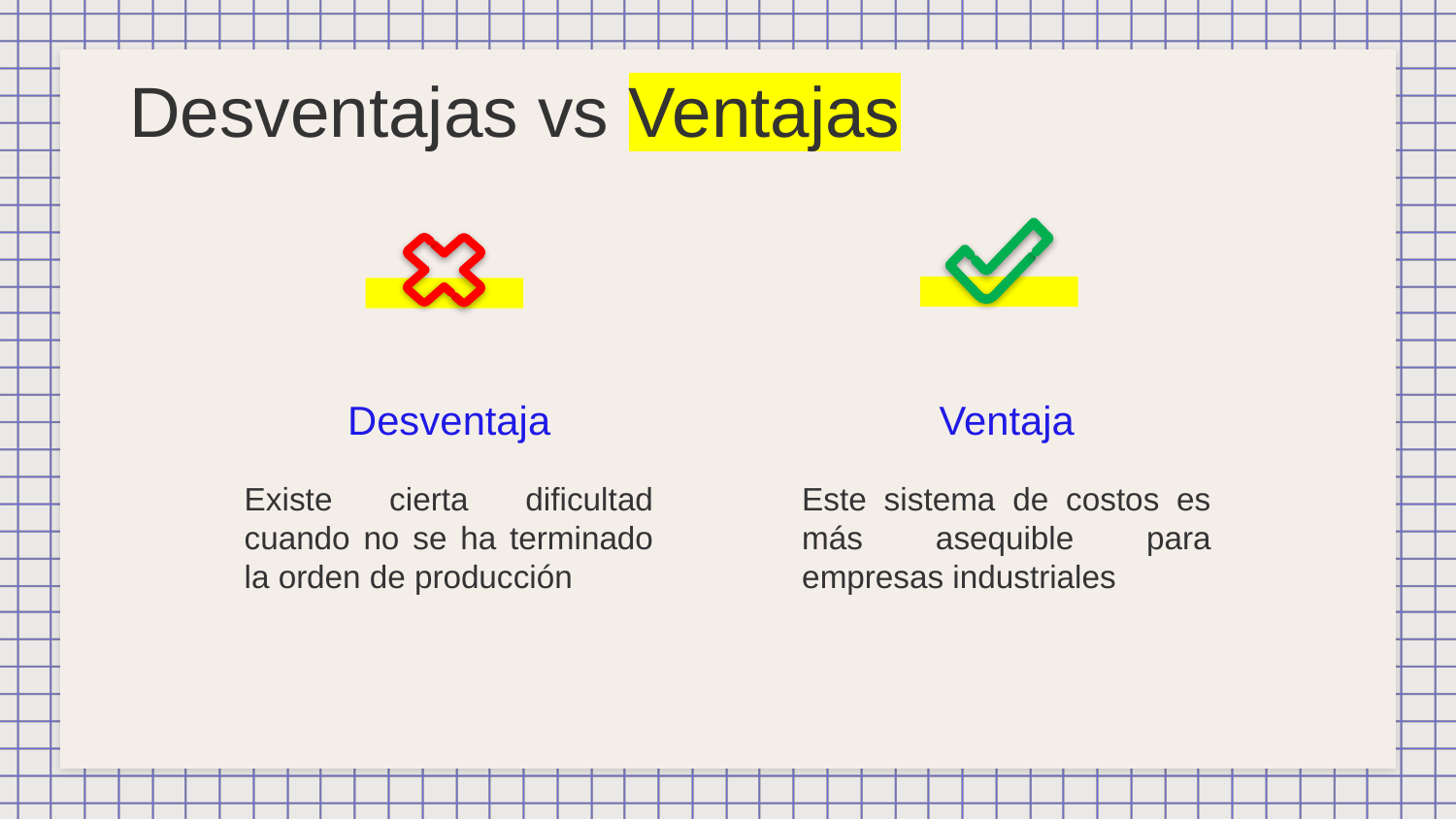

# Desventajas vs Ventajas

Desventaja
Ventaja
Existe cierta dificultad cuando no se ha terminado la orden de producción
Este sistema de costos es más asequible para empresas industriales